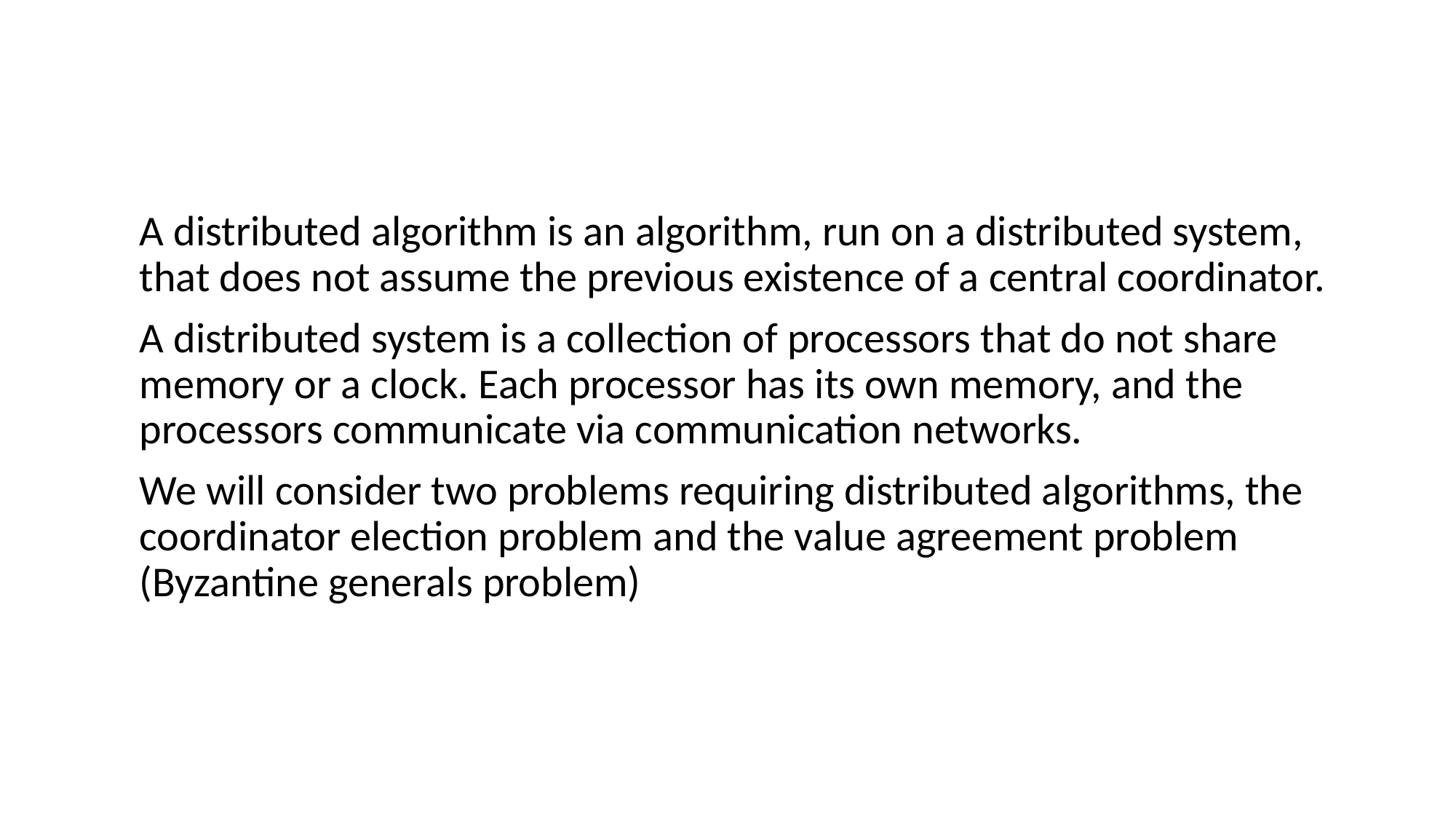

A distributed algorithm is an algorithm, run on a distributed system, that does not assume the previous existence of a central coordinator.
A distributed system is a collection of processors that do not share memory or a clock. Each processor has its own memory, and the processors communicate via communication networks.
We will consider two problems requiring distributed algorithms, the coordinator election problem and the value agreement problem (Byzantine generals problem)